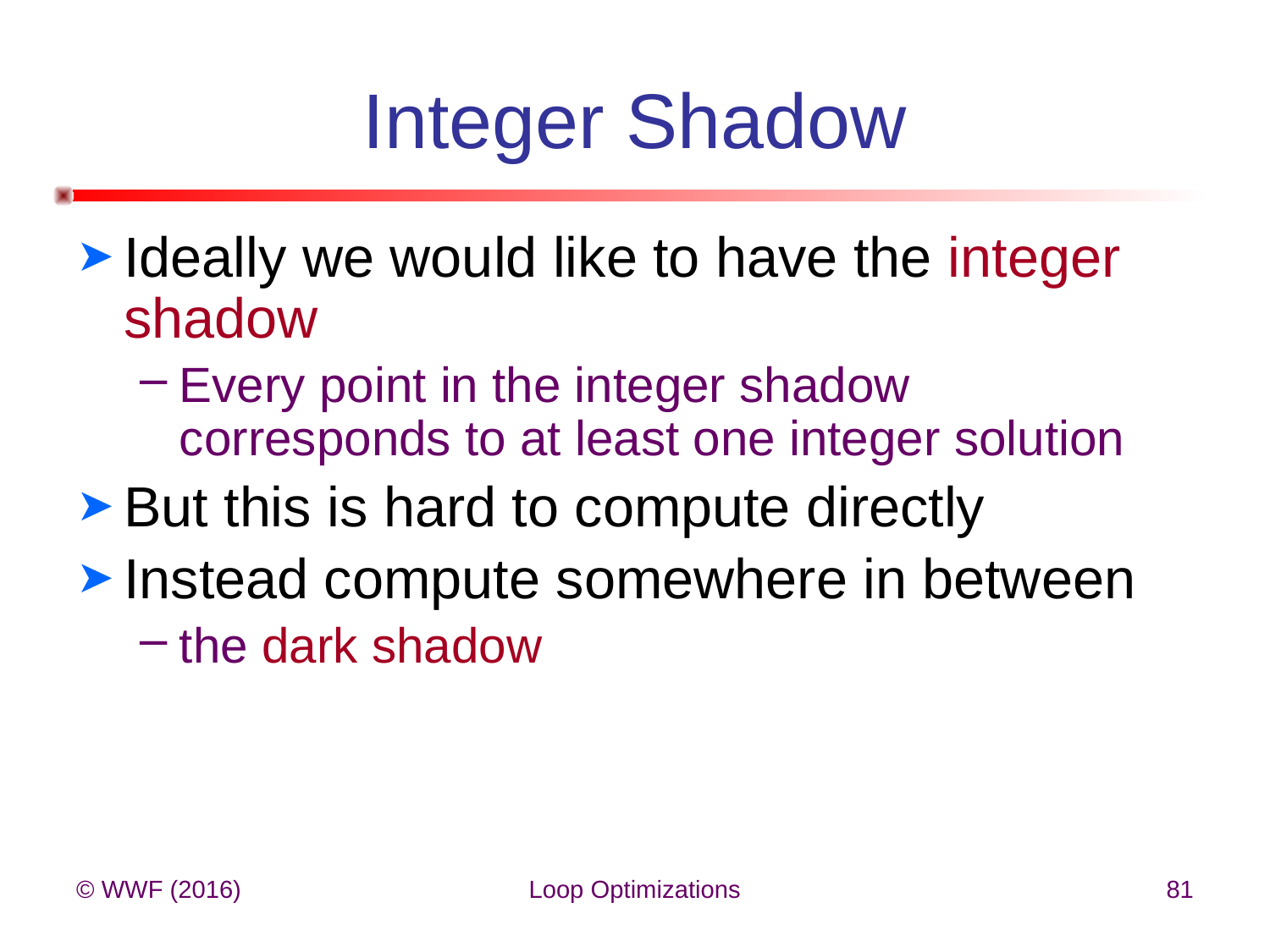

# Integer Shadow
Ideally we would like to have the integer shadow
Every point in the integer shadow corresponds to at least one integer solution
But this is hard to compute directly
Instead compute somewhere in between
the dark shadow
© WWF (2016)
Loop Optimizations
81